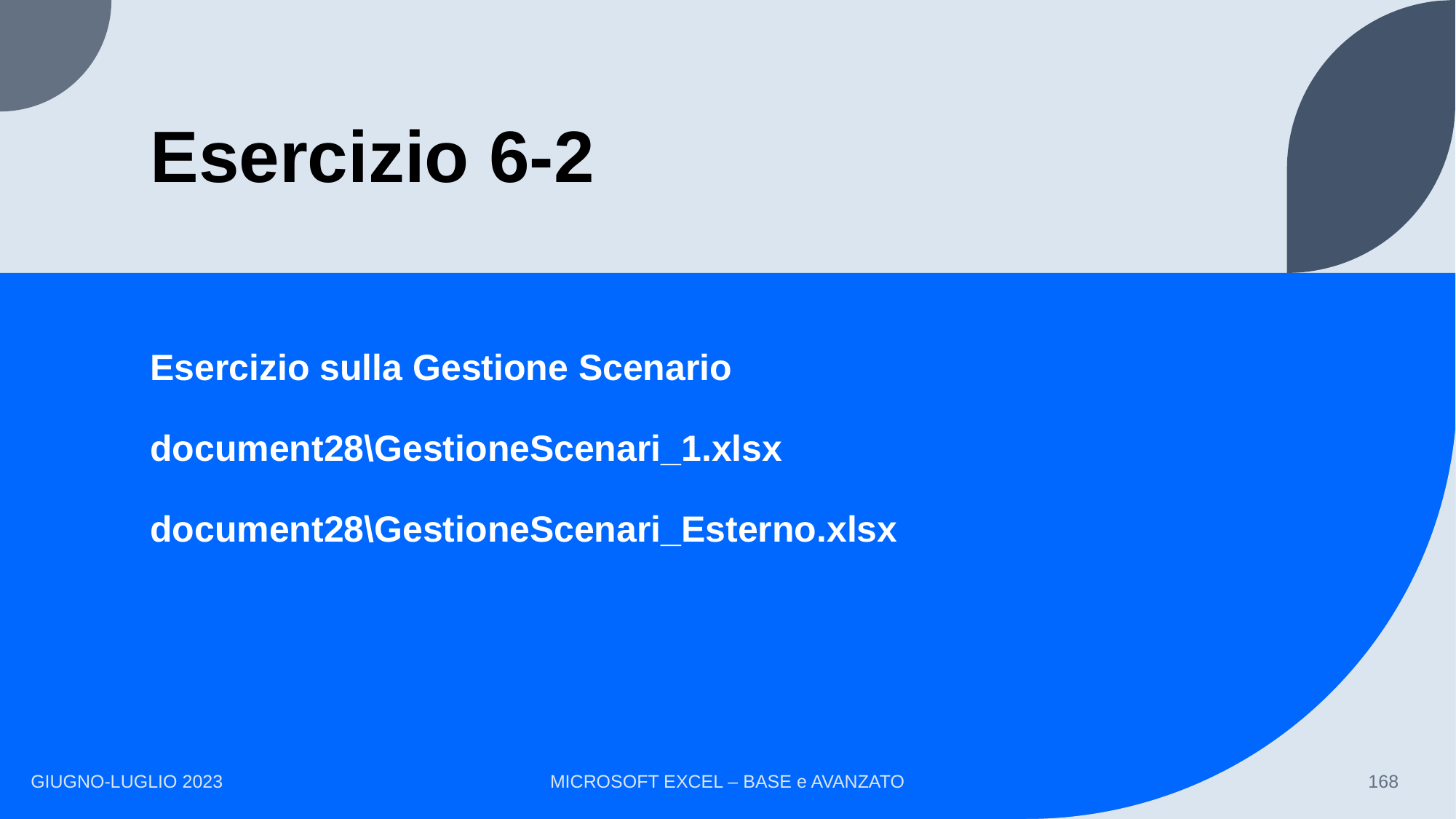

# Esercizio 6-2
Esercizio sulla Gestione Scenario
document28\GestioneScenari_1.xlsx
document28\GestioneScenari_Esterno.xlsx
GIUGNO-LUGLIO 2023
MICROSOFT EXCEL – BASE e AVANZATO
168